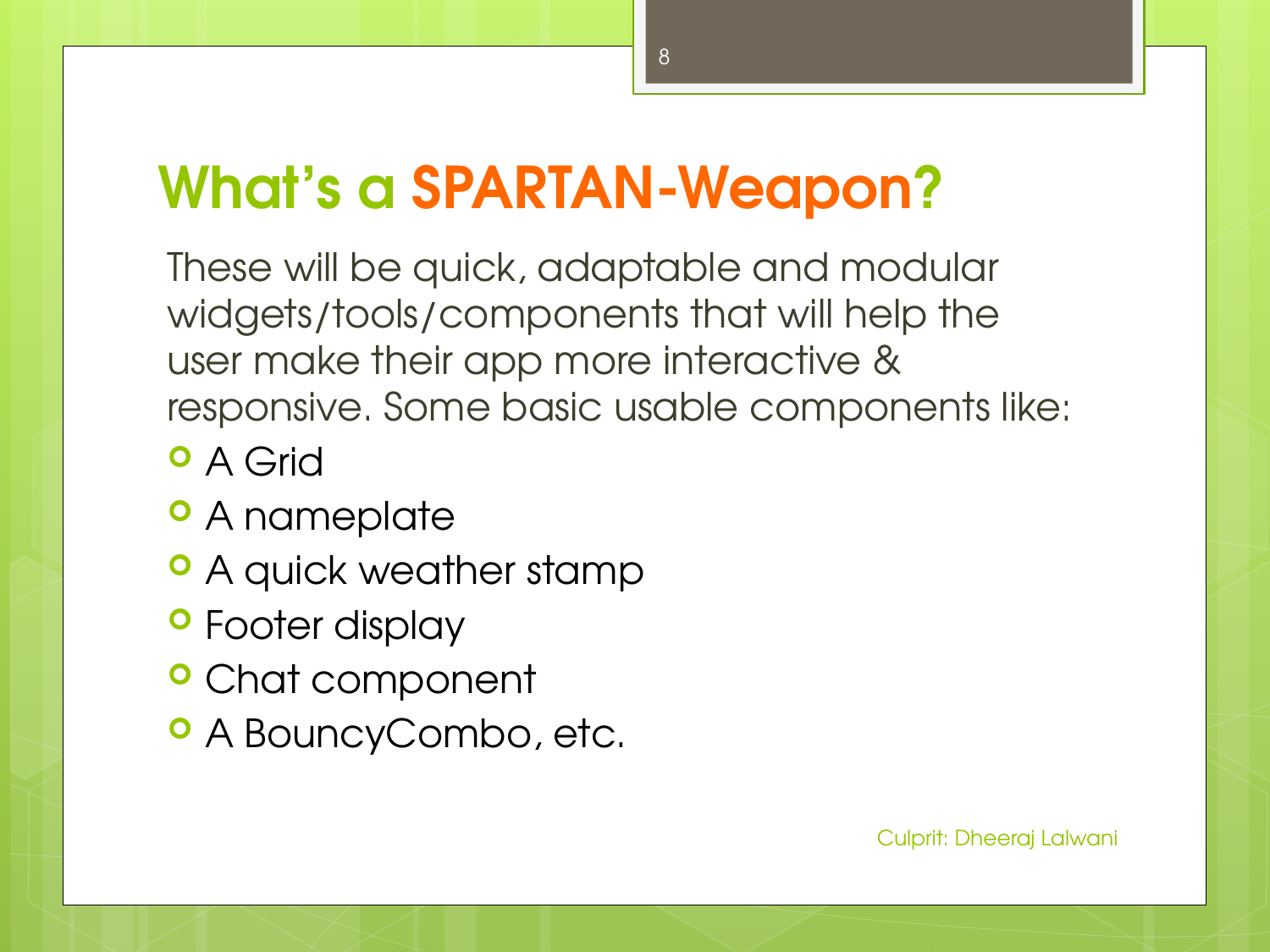

8
# What’s a SPARTAN-Weapon?
These will be quick, adaptable and modular widgets/tools/components that will help the user make their app more interactive & responsive. Some basic usable components like:
A Grid
A nameplate
A quick weather stamp
Footer display
Chat component
A BouncyCombo, etc.

Culprit: Dheeraj Lalwani